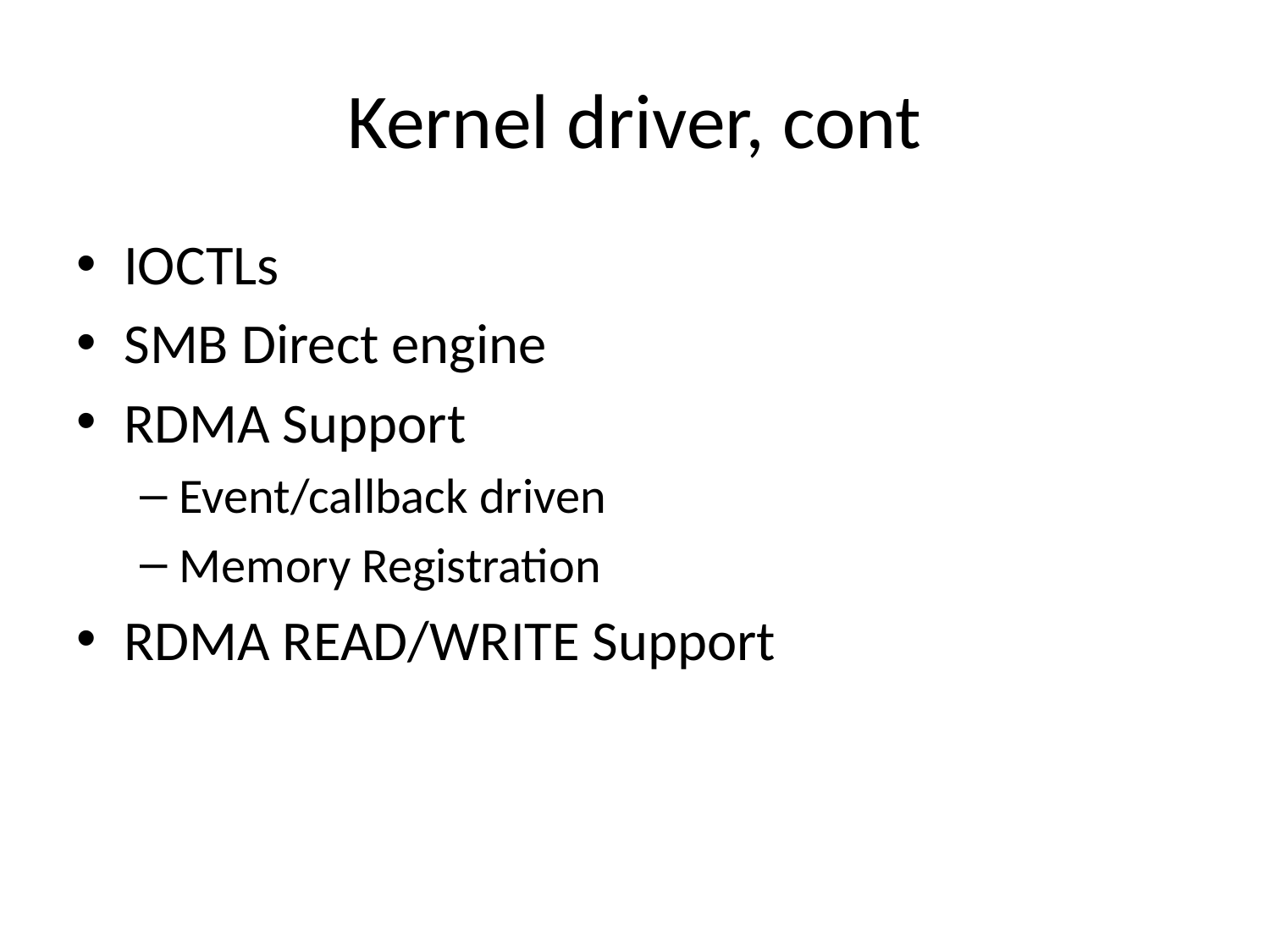

# Kernel driver, cont
IOCTLs
SMB Direct engine
RDMA Support
Event/callback driven
Memory Registration
RDMA READ/WRITE Support